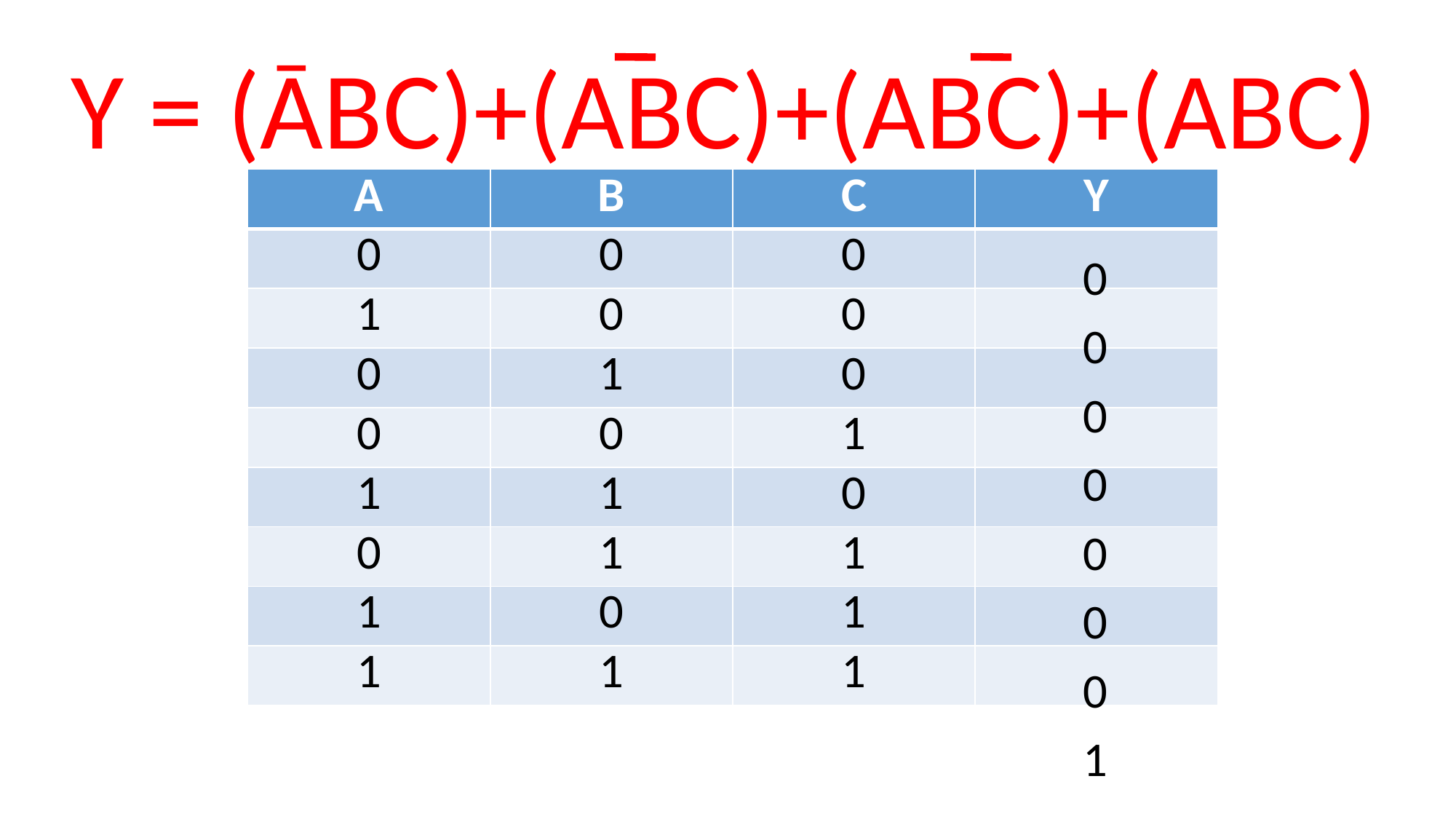

Y = (ĀBC)+(ABC)+(ABC)+(ABC)
| A | B | C | Y |
| --- | --- | --- | --- |
| 0 | 0 | 0 |  |
| 1 | 0 | 0 |  |
| 0 | 1 | 0 |  |
| 0 | 0 | 1 |  |
| 1 | 1 | 0 |  |
| 0 | 1 | 1 |  |
| 1 | 0 | 1 |  |
| 1 | 1 | 1 |  |
0
0
0
0
0
0
0
1